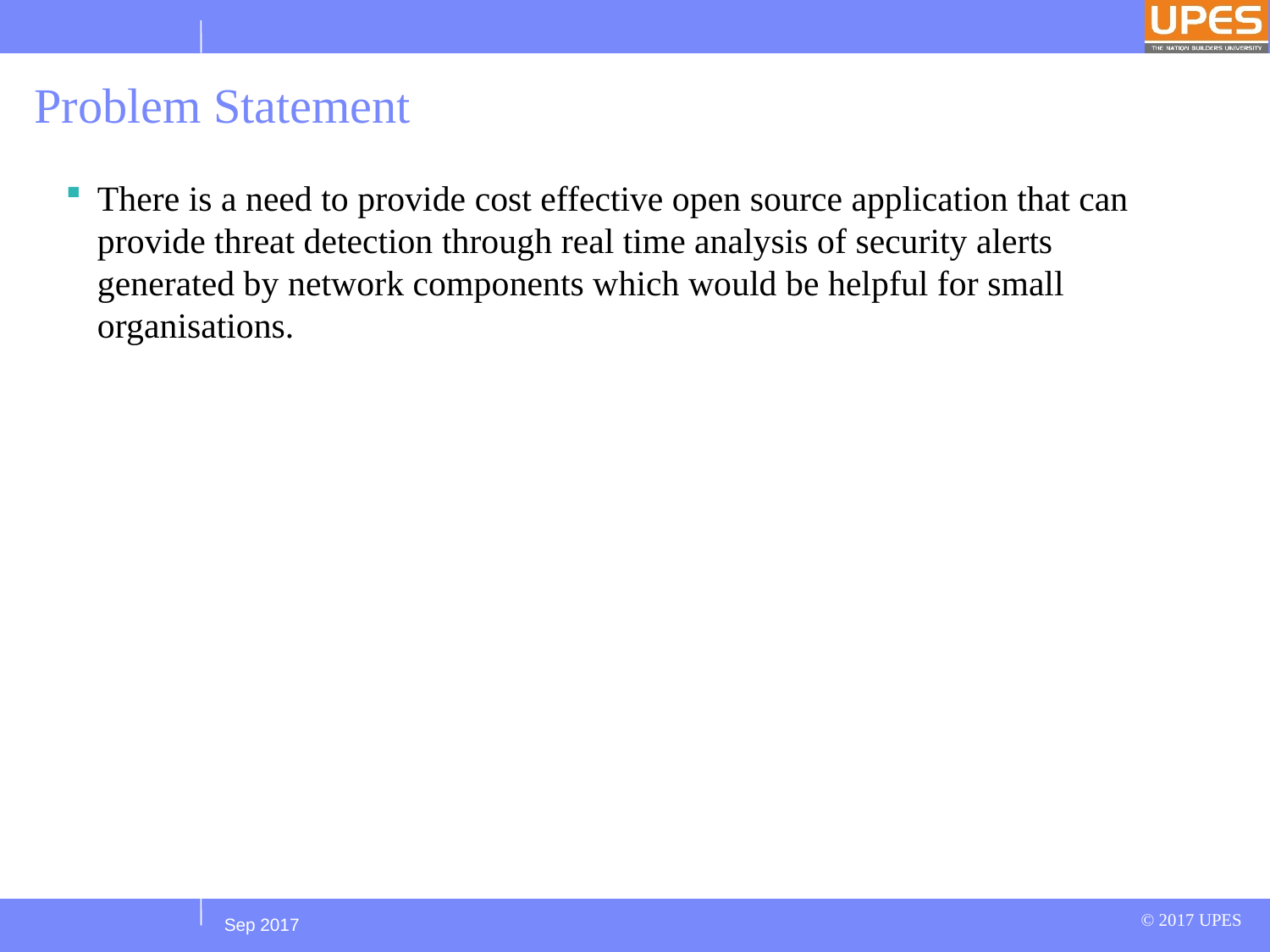

# Problem Statement
There is a need to provide cost effective open source application that can provide threat detection through real time analysis of security alerts generated by network components which would be helpful for small organisations.